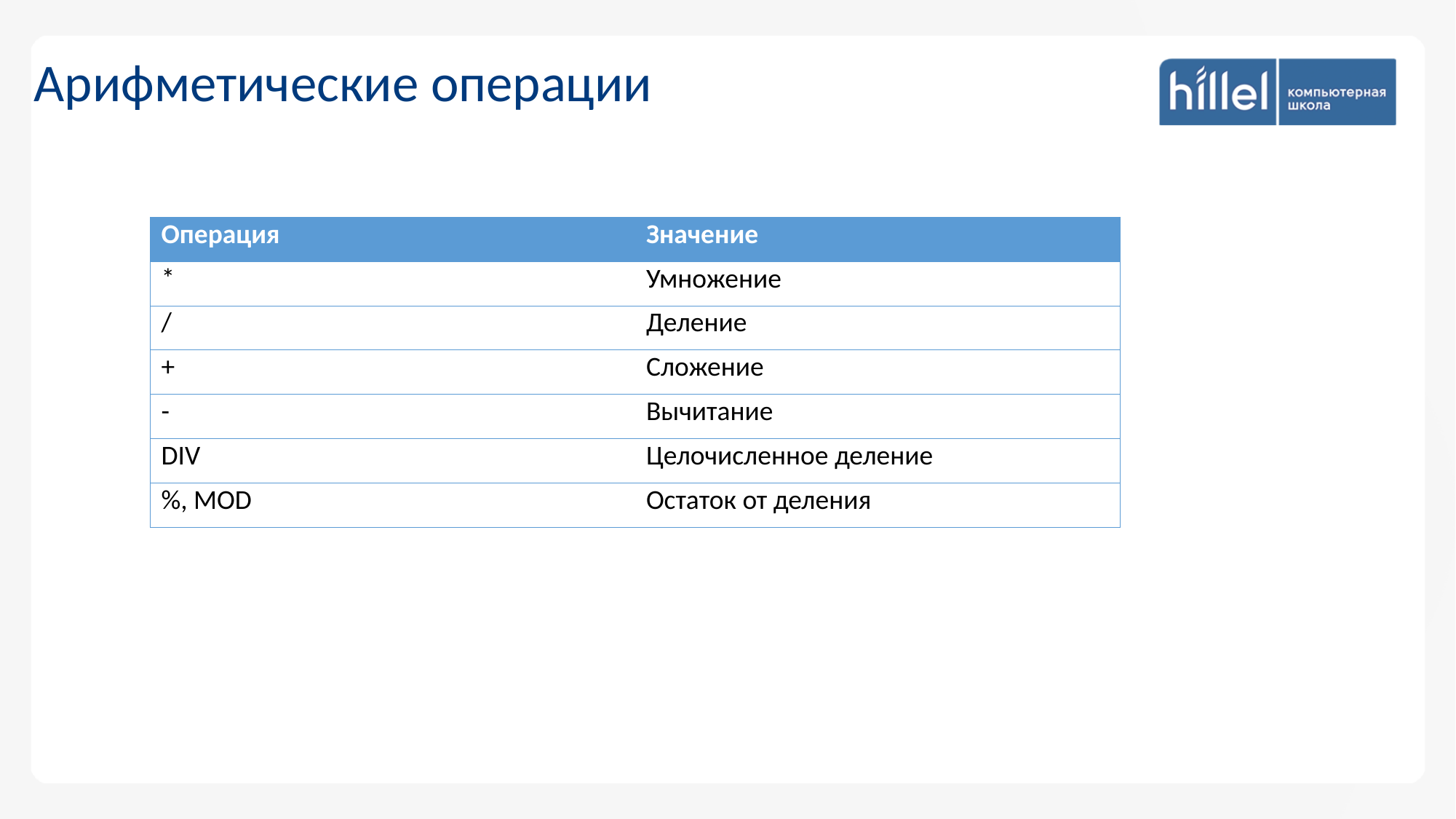

Арифметические операции
| Операция | Значение |
| --- | --- |
| \* | Умножение |
| / | Деление |
| + | Сложение |
| - | Вычитание |
| DIV | Целочисленное деление |
| %, MOD | Остаток от деления |